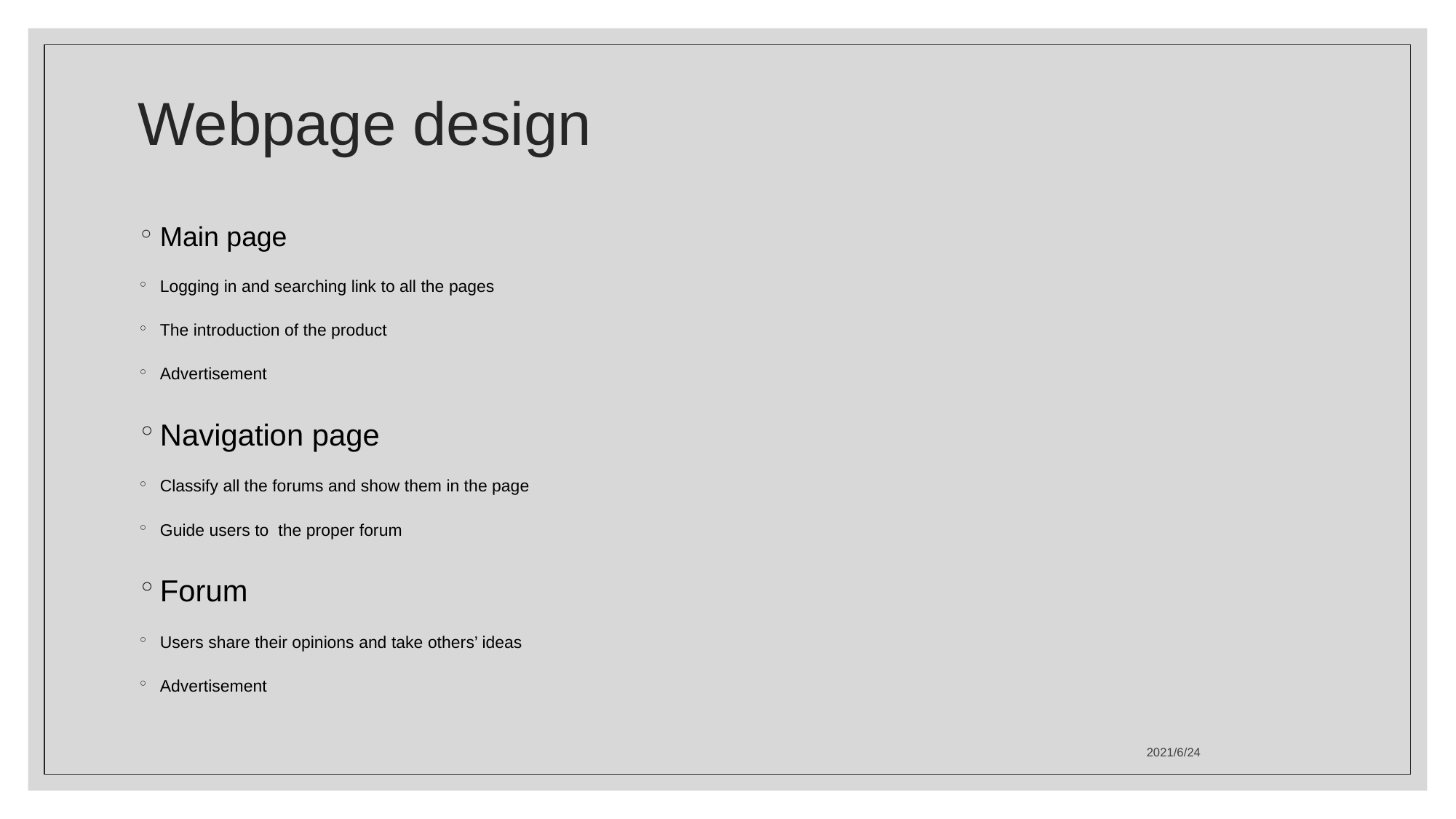

# Webpage design
Main page
Logging in and searching link to all the pages
The introduction of the product
Advertisement
Navigation page
Classify all the forums and show them in the page
Guide users to  the proper forum
Forum
Users share their opinions and take others’ ideas
Advertisement
2021/6/24